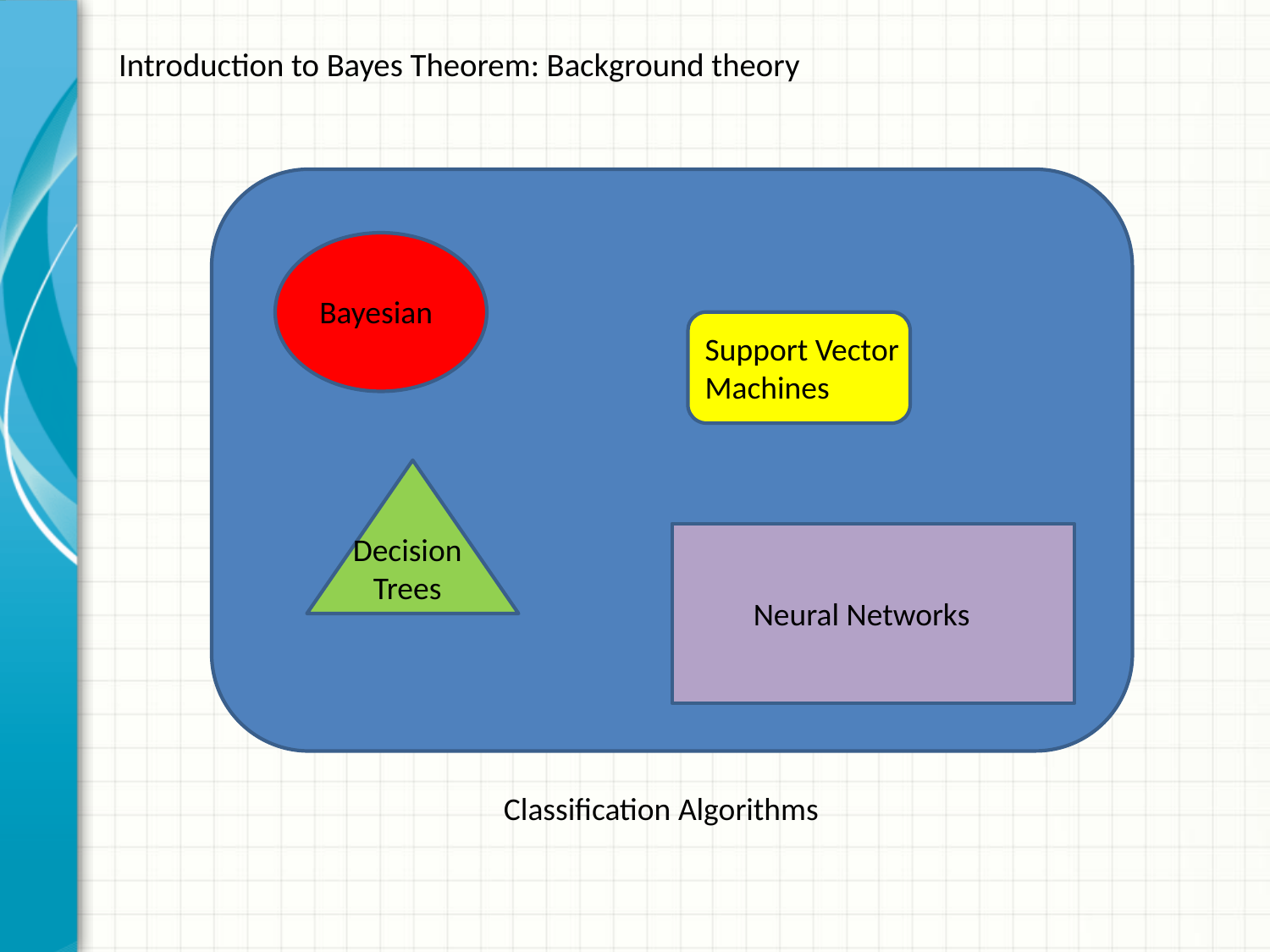

# Introduction to Bayes Theorem: Background theory

Bayesian

Support Vector Machines

Decision Trees
Neural Networks
Classification Algorithms